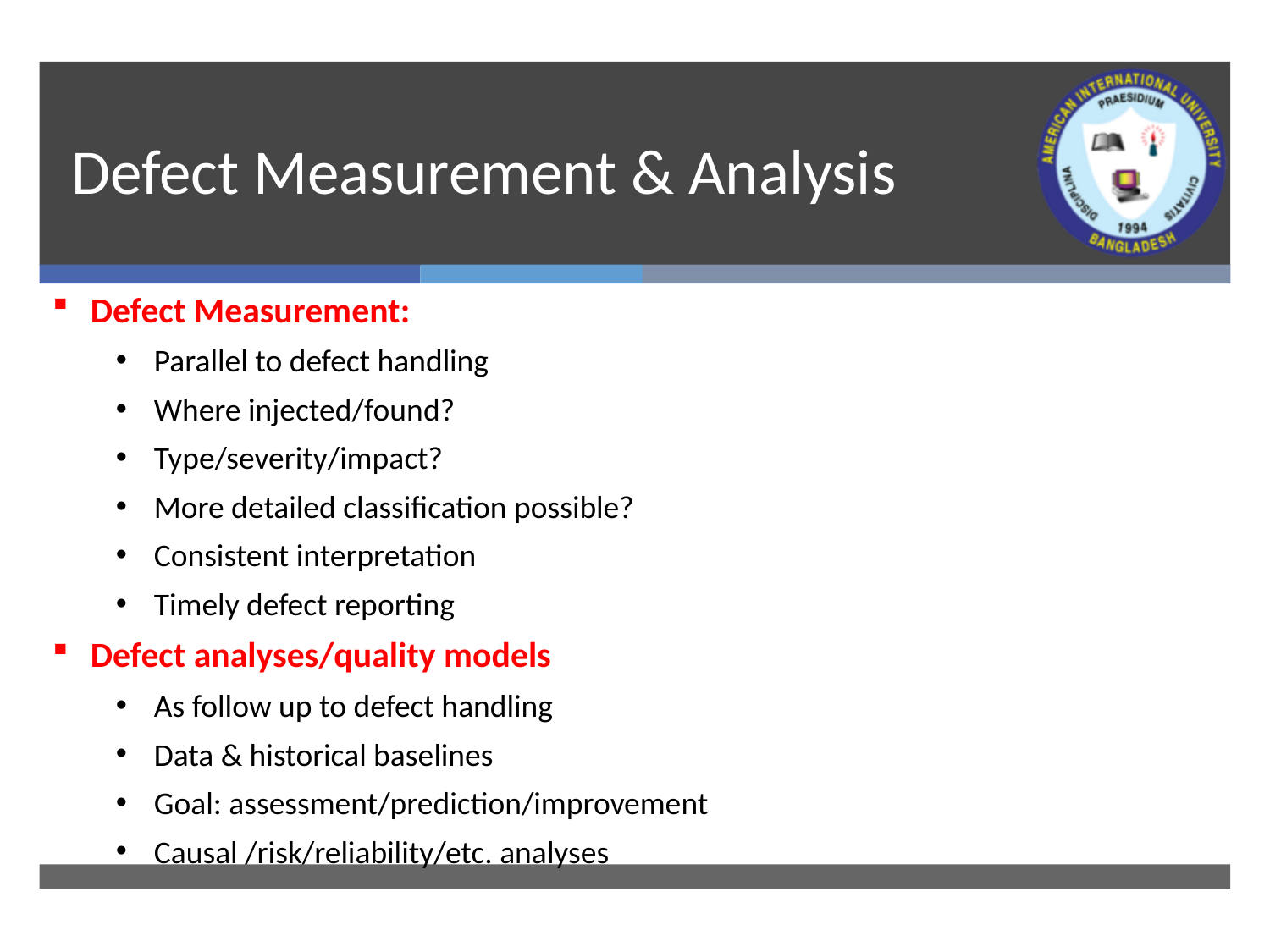

# Defect Measurement & Analysis
Defect Measurement:
Parallel to defect handling
Where injected/found?
Type/severity/impact?
More detailed classification possible?
Consistent interpretation
Timely defect reporting
Defect analyses/quality models
As follow up to defect handling
Data & historical baselines
Goal: assessment/prediction/improvement
Causal /risk/reliability/etc. analyses